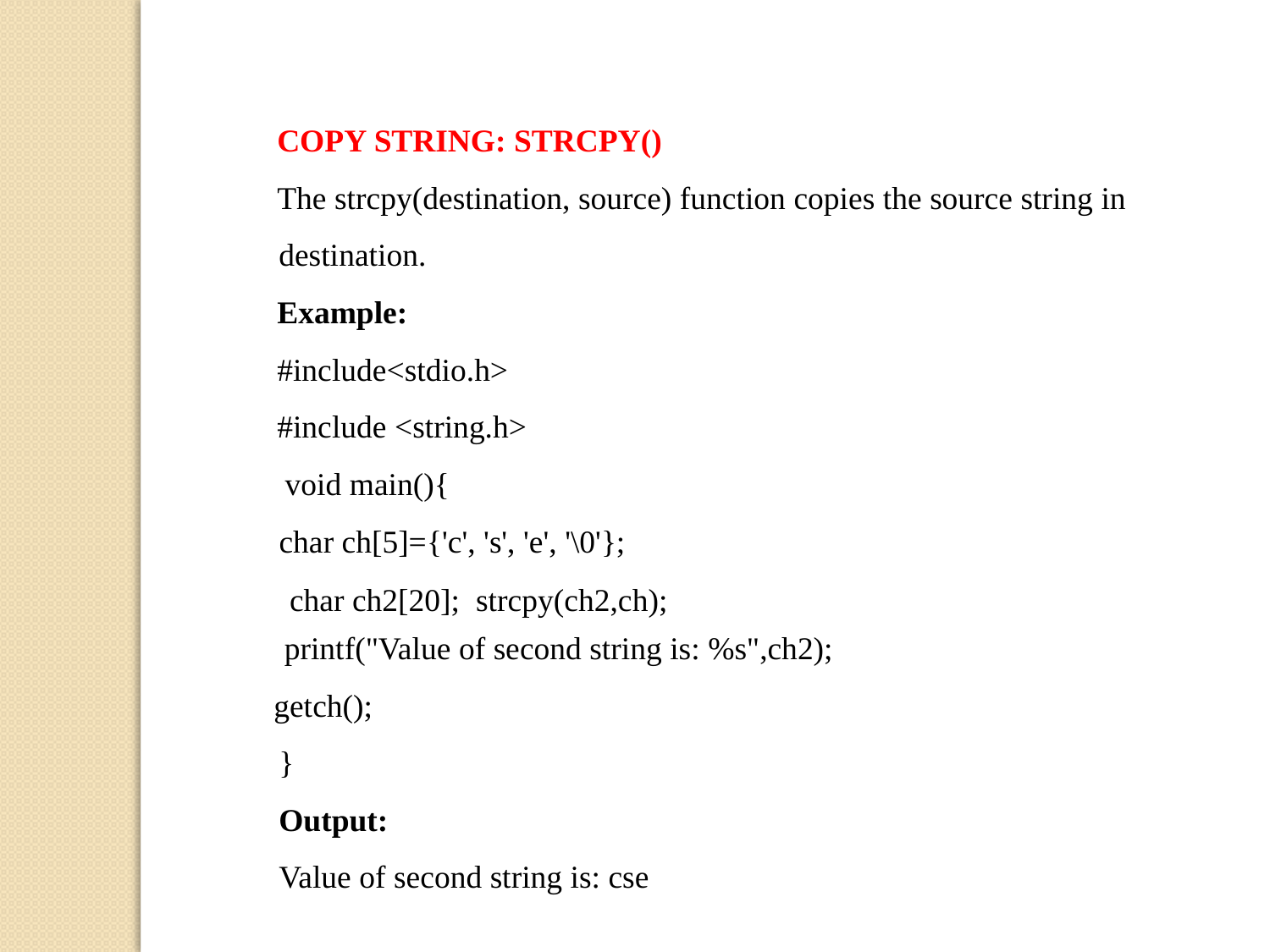

COPY STRING: STRCPY()
The strcpy(destination, source) function copies the source string in destination.
Example:
#include<stdio.h>
#include <string.h>
 void main(){
char ch[5]={'c', 's', 'e', '\0'};
char ch2[20];  strcpy(ch2,ch);
printf("Value of second string is: %s",ch2); getch();
}
Output:
Value of second string is: cse